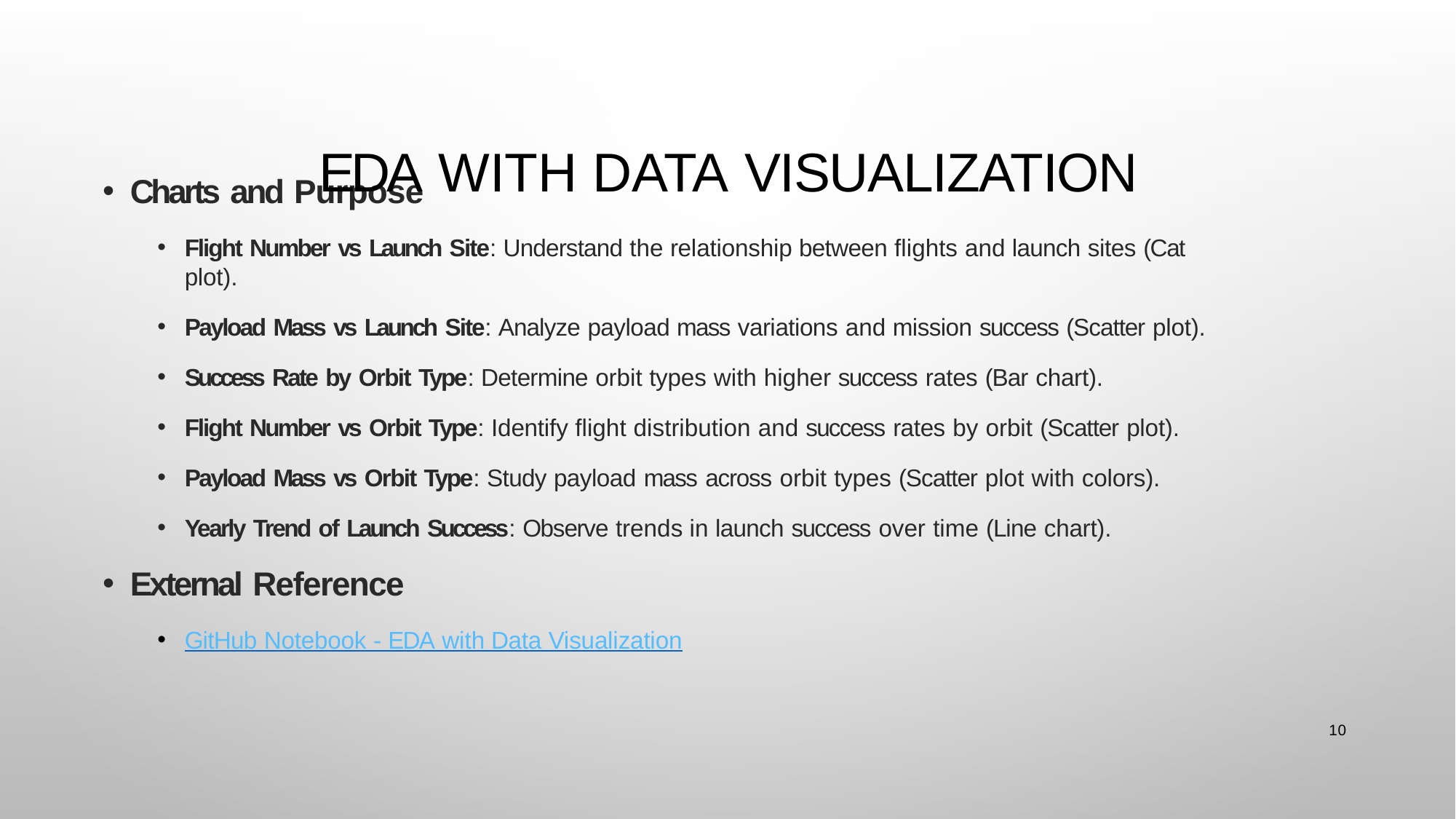

# EDA with Data Visualization
Charts and Purpose
Flight Number vs Launch Site: Understand the relationship between flights and launch sites (Cat plot).
Payload Mass vs Launch Site: Analyze payload mass variations and mission success (Scatter plot).
Success Rate by Orbit Type: Determine orbit types with higher success rates (Bar chart).
Flight Number vs Orbit Type: Identify flight distribution and success rates by orbit (Scatter plot).
Payload Mass vs Orbit Type: Study payload mass across orbit types (Scatter plot with colors).
Yearly Trend of Launch Success: Observe trends in launch success over time (Line chart).
External Reference
GitHub Notebook - EDA with Data Visualization
10